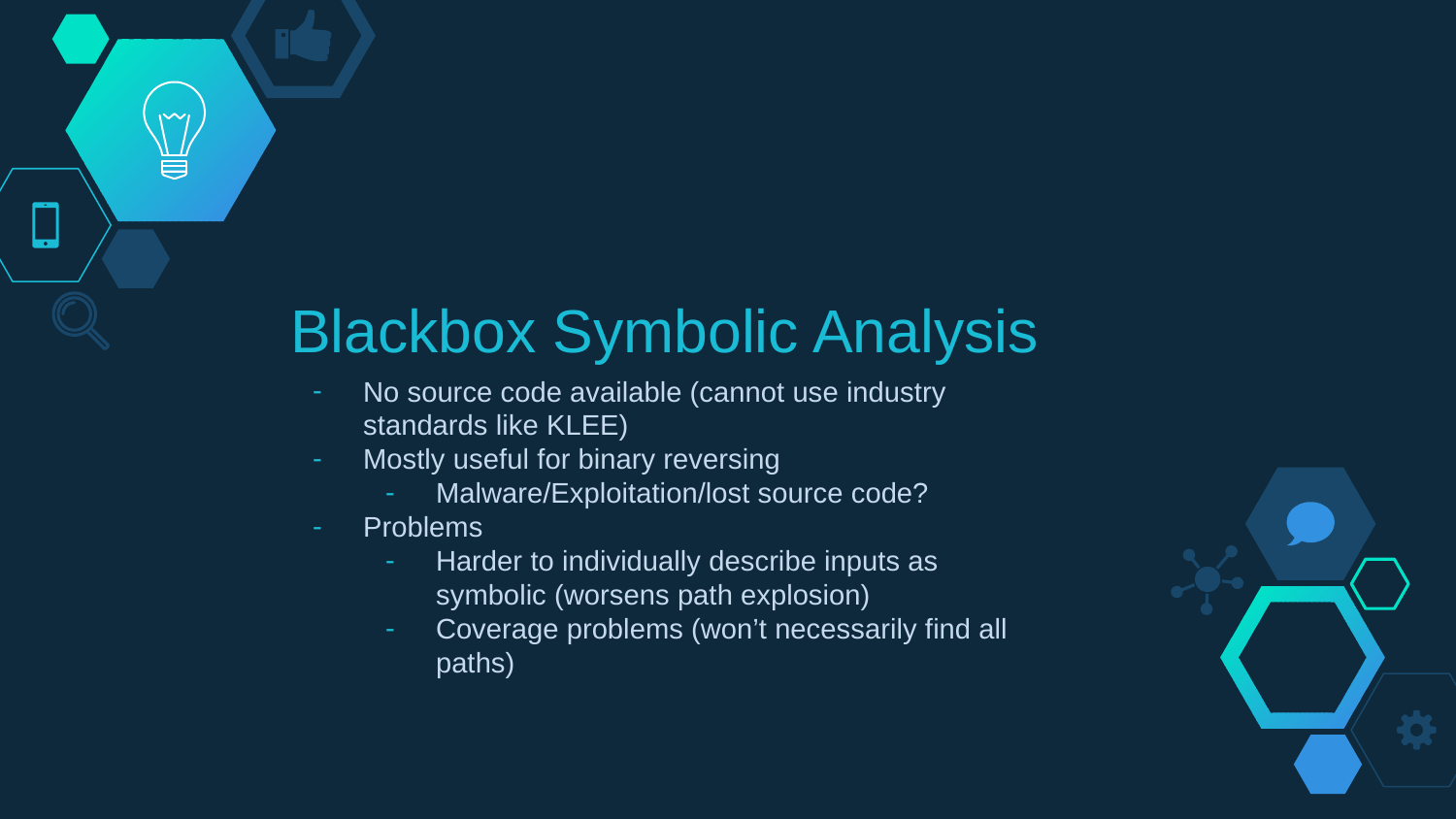

# Blackbox Symbolic Analysis
No source code available (cannot use industry standards like KLEE)
Mostly useful for binary reversing
Malware/Exploitation/lost source code?
Problems
Harder to individually describe inputs as symbolic (worsens path explosion)
Coverage problems (won’t necessarily find all paths)